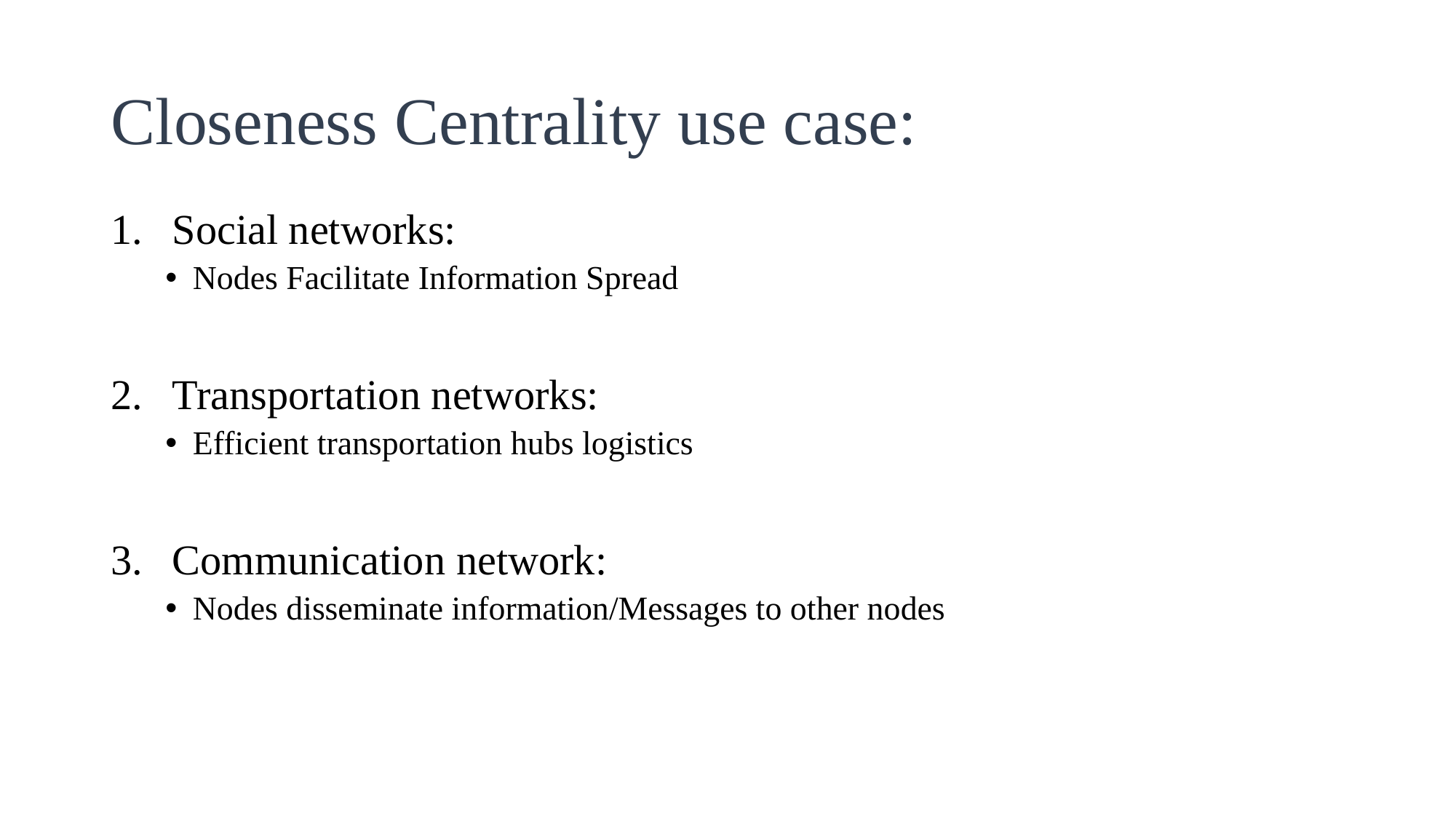

# Closeness Centrality use case:
Social networks:
Nodes Facilitate Information Spread

Transportation networks:
Efficient transportation hubs logistics

Communication network:
Nodes disseminate information/Messages to other nodes